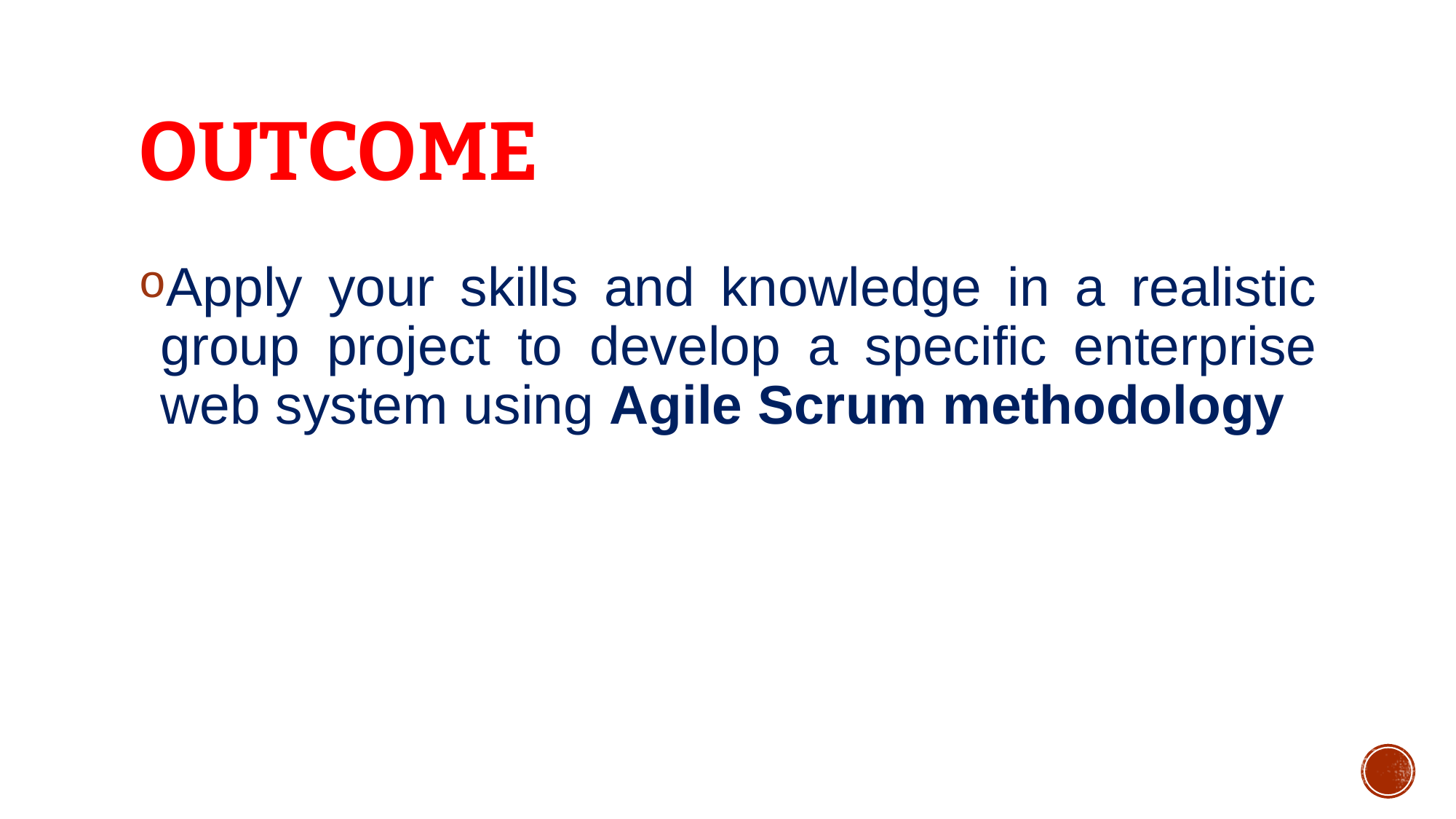

# Outcome
Apply your skills and knowledge in a realistic group project to develop a specific enterprise web system using Agile Scrum methodology